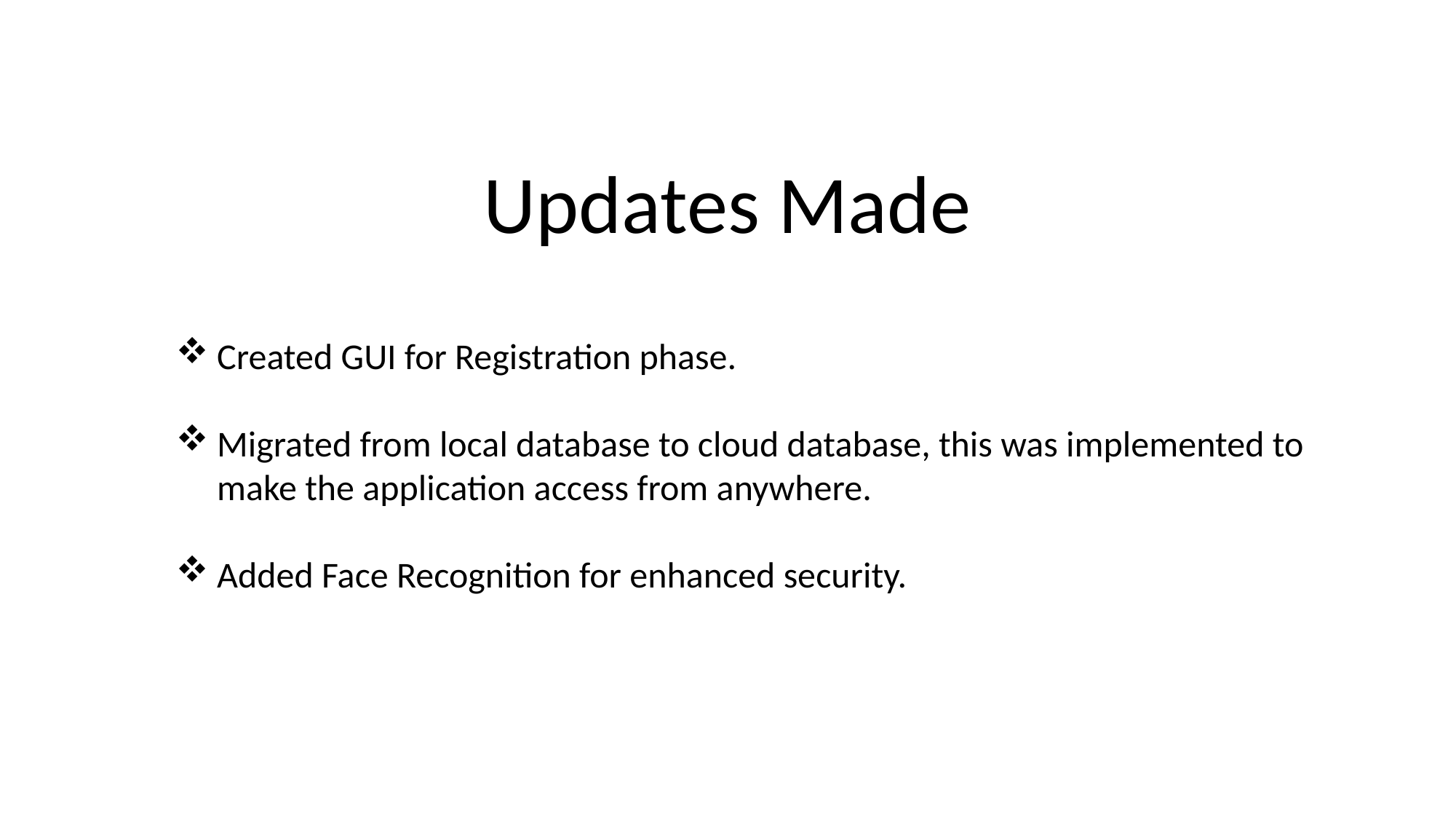

Updates Made
Created GUI for Registration phase.

Migrated from local database to cloud database, this was implemented to make the application access from anywhere.

Added Face Recognition for enhanced security.